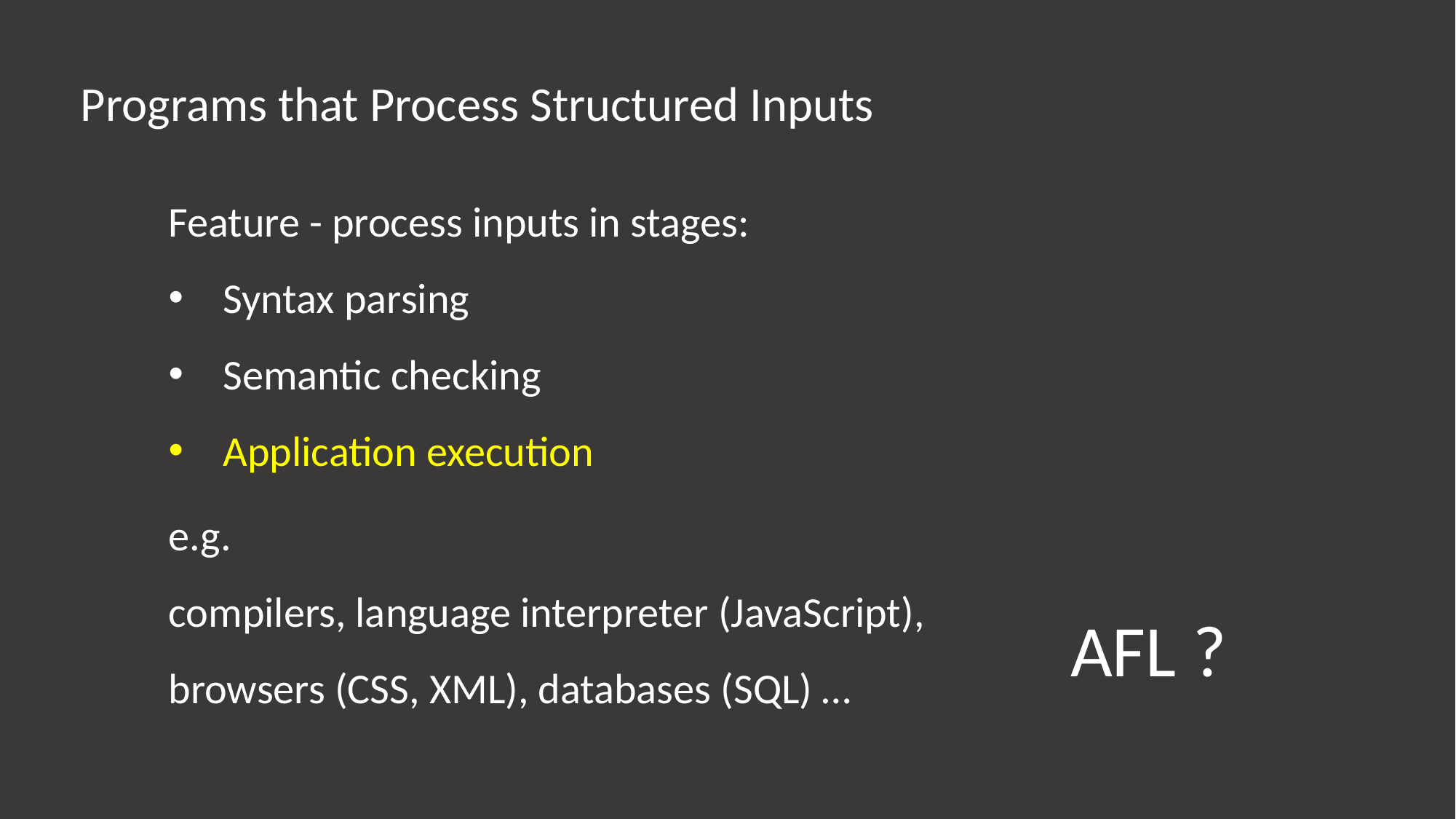

Programs that Process Structured Inputs
Feature - process inputs in stages:
Syntax parsing
Semantic checking
Application execution

e.g.
compilers, language interpreter (JavaScript),
browsers (CSS, XML), databases (SQL) …
AFL ?